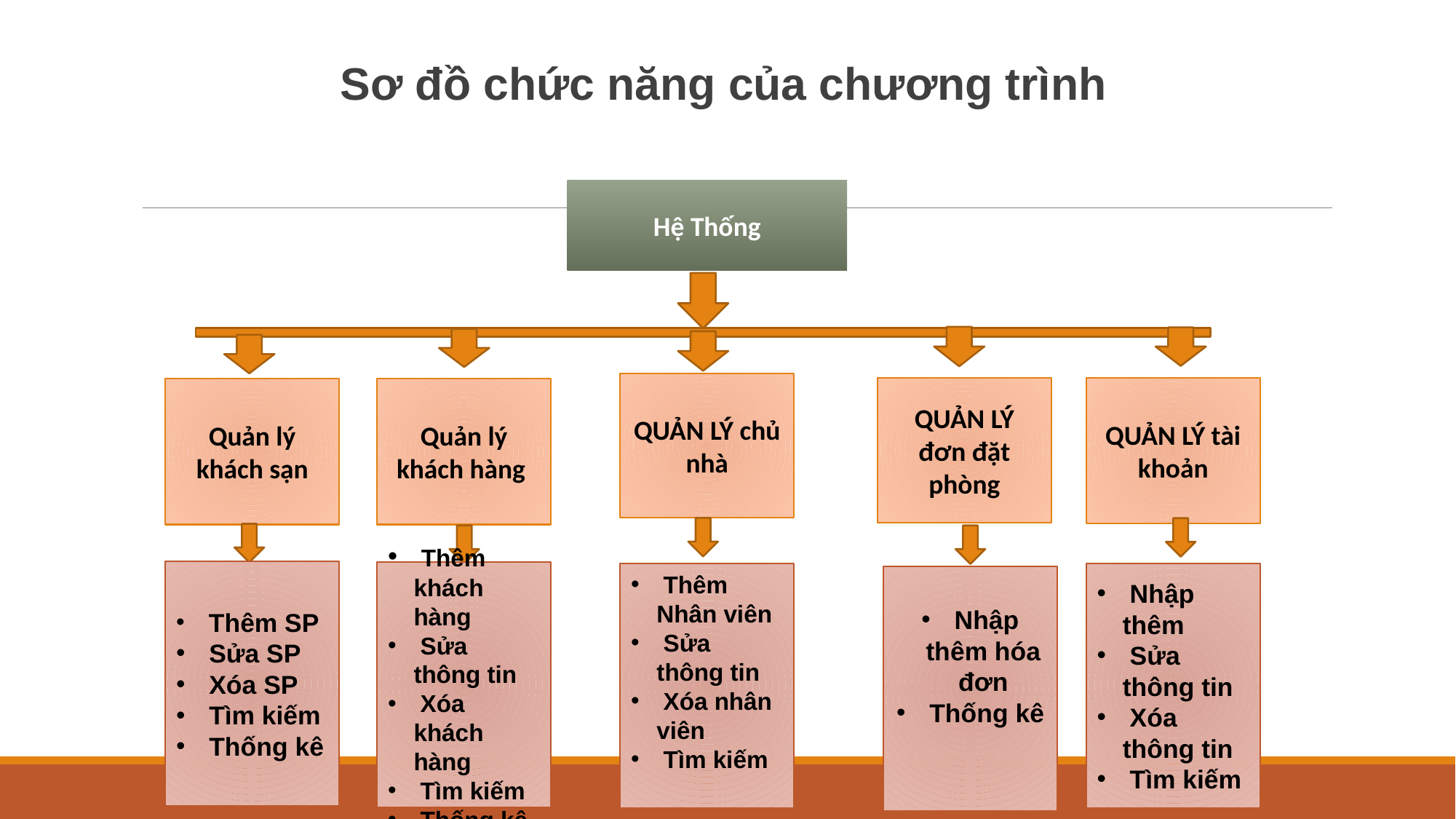

Sơ đồ chức năng của chương trình

Hệ Thống

QUẢN LÝ chủ nhà
QUẢN LÝ đơn đặt phòng
QUẢN LÝ tài khoản
Quản lý khách sạn
Quản lý khách hàng

 Thêm SP
 Sửa SP
 Xóa SP
 Tìm kiếm
 Thống kê

 Thêm khách hàng
 Sửa thông tin
 Xóa khách hàng
 Tìm kiếm
 Thống kê

 Thêm Nhân viên
 Sửa thông tin
 Xóa nhân viên
 Tìm kiếm

 Nhập thêm
 Sửa thông tin
 Xóa thông tin
 Tìm kiếm
 Nhập thêm hóa đơn
 Thống kê